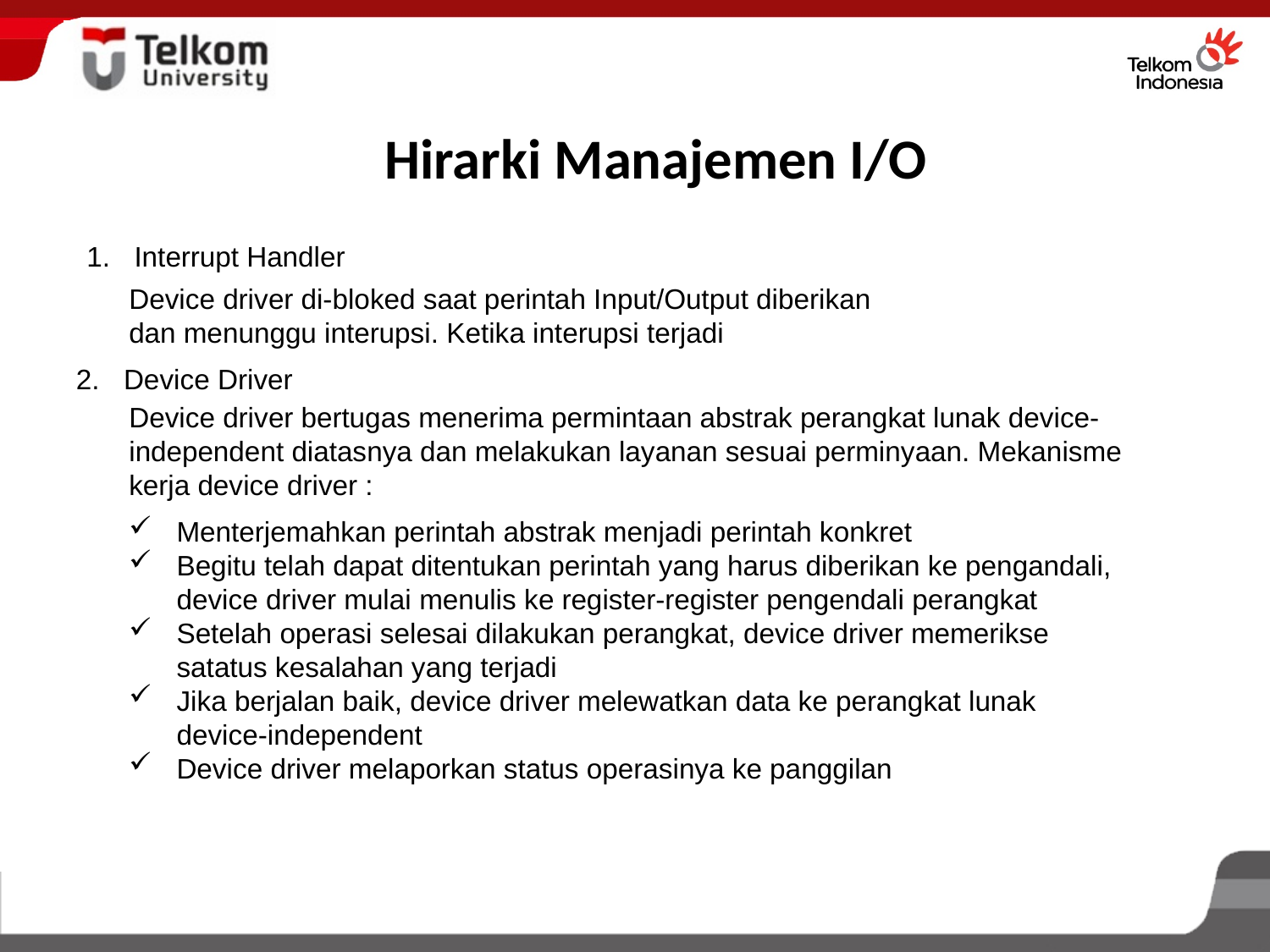

# Hirarki Manajemen I/O
Interrupt Handler
Device driver di-bloked saat perintah Input/Output diberikan dan menunggu interupsi. Ketika interupsi terjadi
Device Driver
Device driver bertugas menerima permintaan abstrak perangkat lunak device-independent diatasnya dan melakukan layanan sesuai perminyaan. Mekanisme kerja device driver :
Menterjemahkan perintah abstrak menjadi perintah konkret
Begitu telah dapat ditentukan perintah yang harus diberikan ke pengandali, device driver mulai menulis ke register-register pengendali perangkat
Setelah operasi selesai dilakukan perangkat, device driver memerikse satatus kesalahan yang terjadi
Jika berjalan baik, device driver melewatkan data ke perangkat lunak device-independent
Device driver melaporkan status operasinya ke panggilan